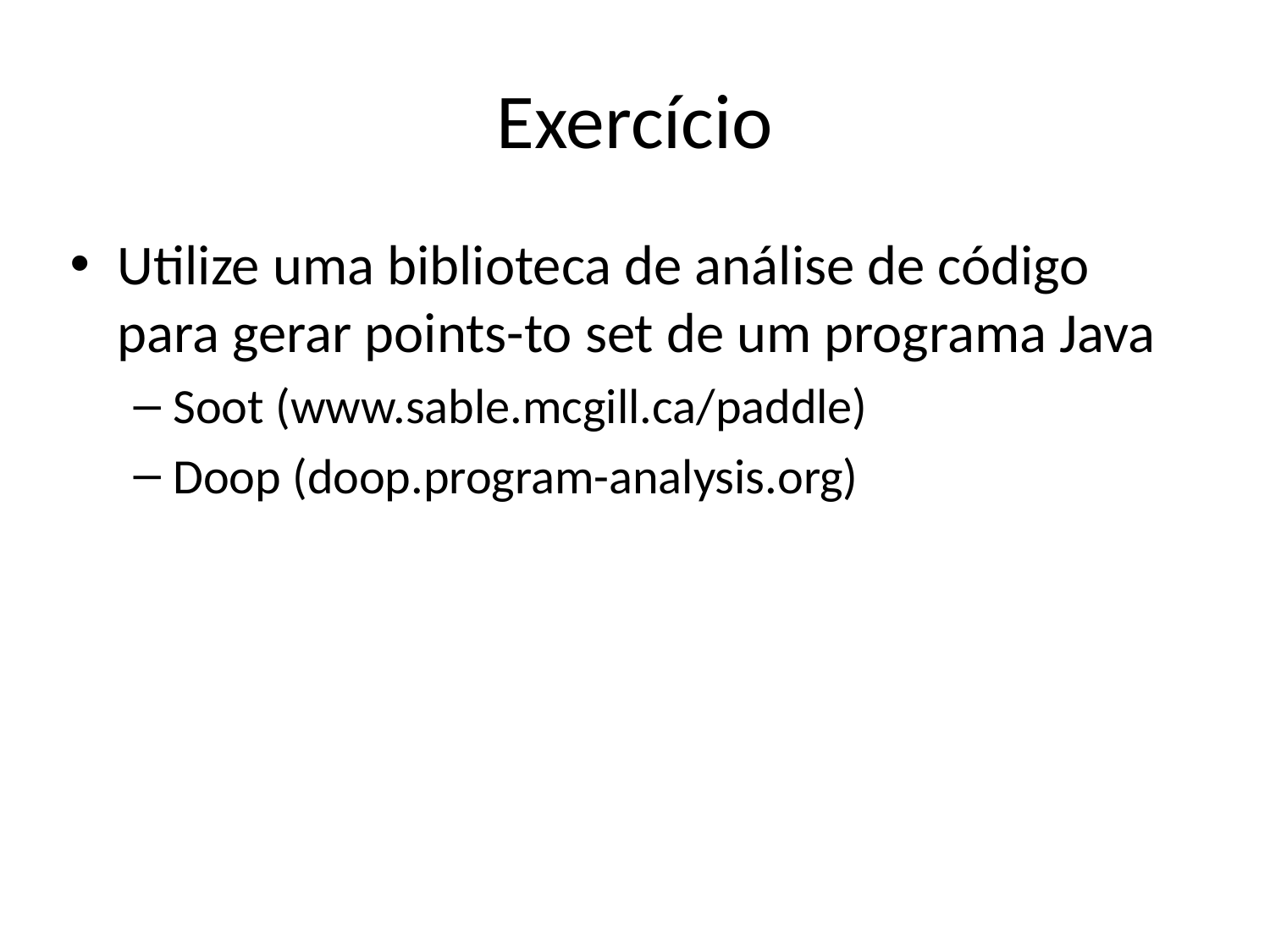

# Exercício
Utilize uma biblioteca de análise de código para gerar points-to set de um programa Java
Soot (www.sable.mcgill.ca/paddle)
Doop (doop.program-analysis.org)